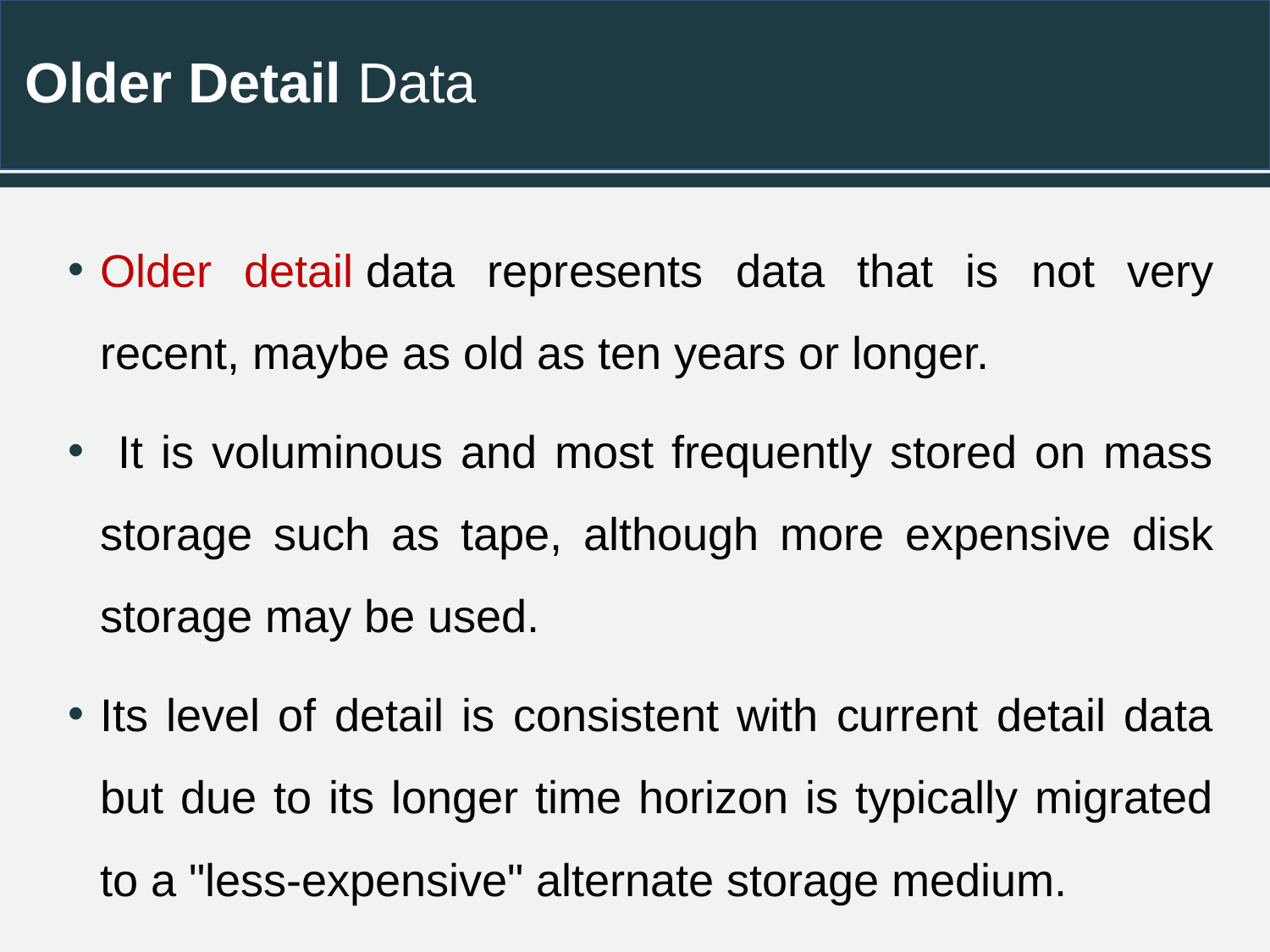

# Older Detail Data
Older detail data represents data that is not very recent, maybe as old as ten years or longer.
 It is voluminous and most frequently stored on mass storage such as tape, although more expensive disk storage may be used.
Its level of detail is consistent with current detail data but due to its longer time horizon is typically migrated to a "less-expensive" alternate storage medium.